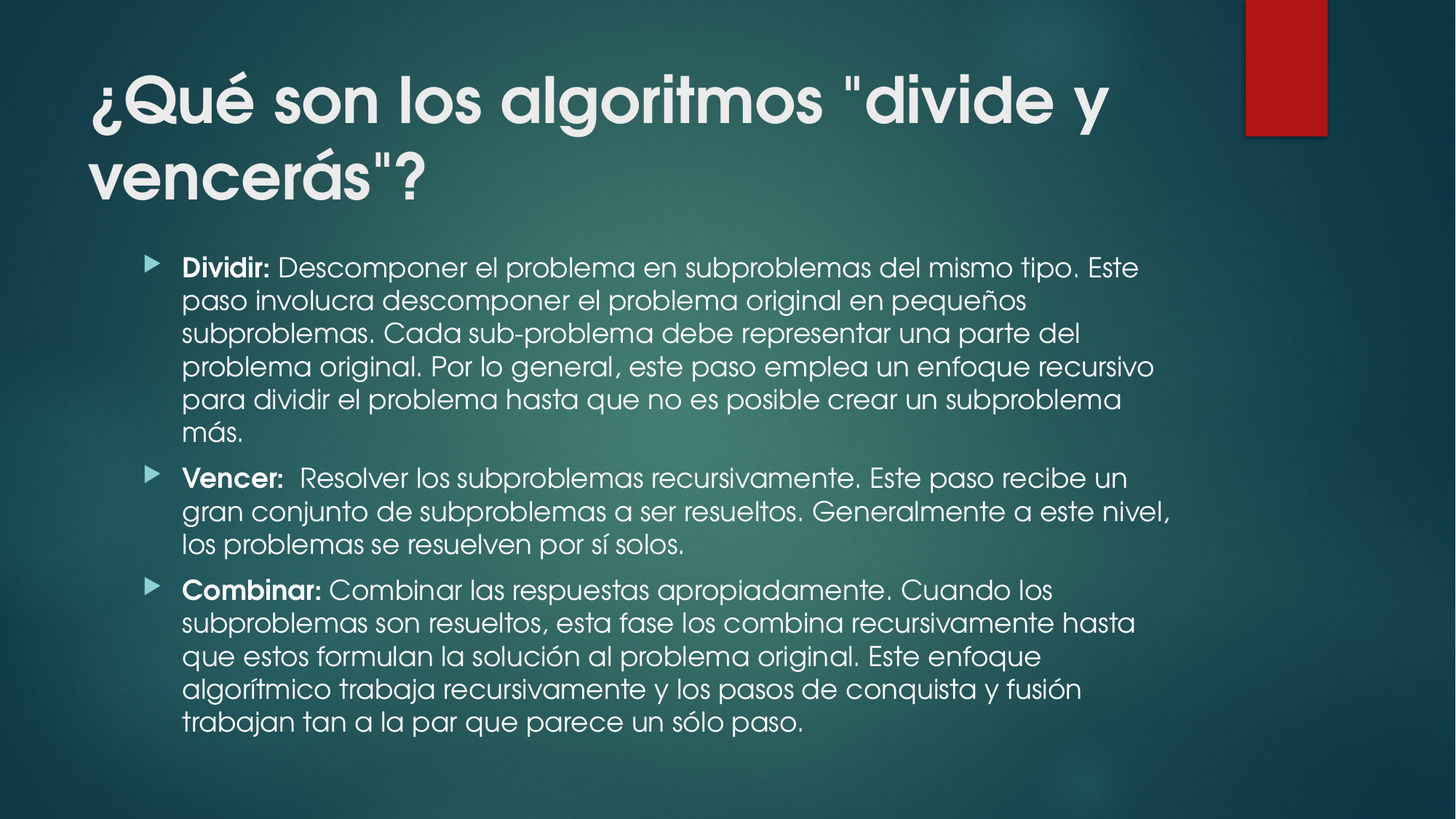

# ¿Qué son los algoritmos "divide y vencerás"?
Dividir: Descomponer el problema en subproblemas del mismo tipo. Este paso involucra descomponer el problema original en pequeños subproblemas. Cada sub-problema debe representar una parte del problema original. Por lo general, este paso emplea un enfoque recursivo para dividir el problema hasta que no es posible crear un subproblema más.
Vencer:  Resolver los subproblemas recursivamente. Este paso recibe un gran conjunto de subproblemas a ser resueltos. Generalmente a este nivel, los problemas se resuelven por sí solos.
Combinar: Combinar las respuestas apropiadamente. Cuando los subproblemas son resueltos, esta fase los combina recursivamente hasta que estos formulan la solución al problema original. Este enfoque algorítmico trabaja recursivamente y los pasos de conquista y fusión trabajan tan a la par que parece un sólo paso.